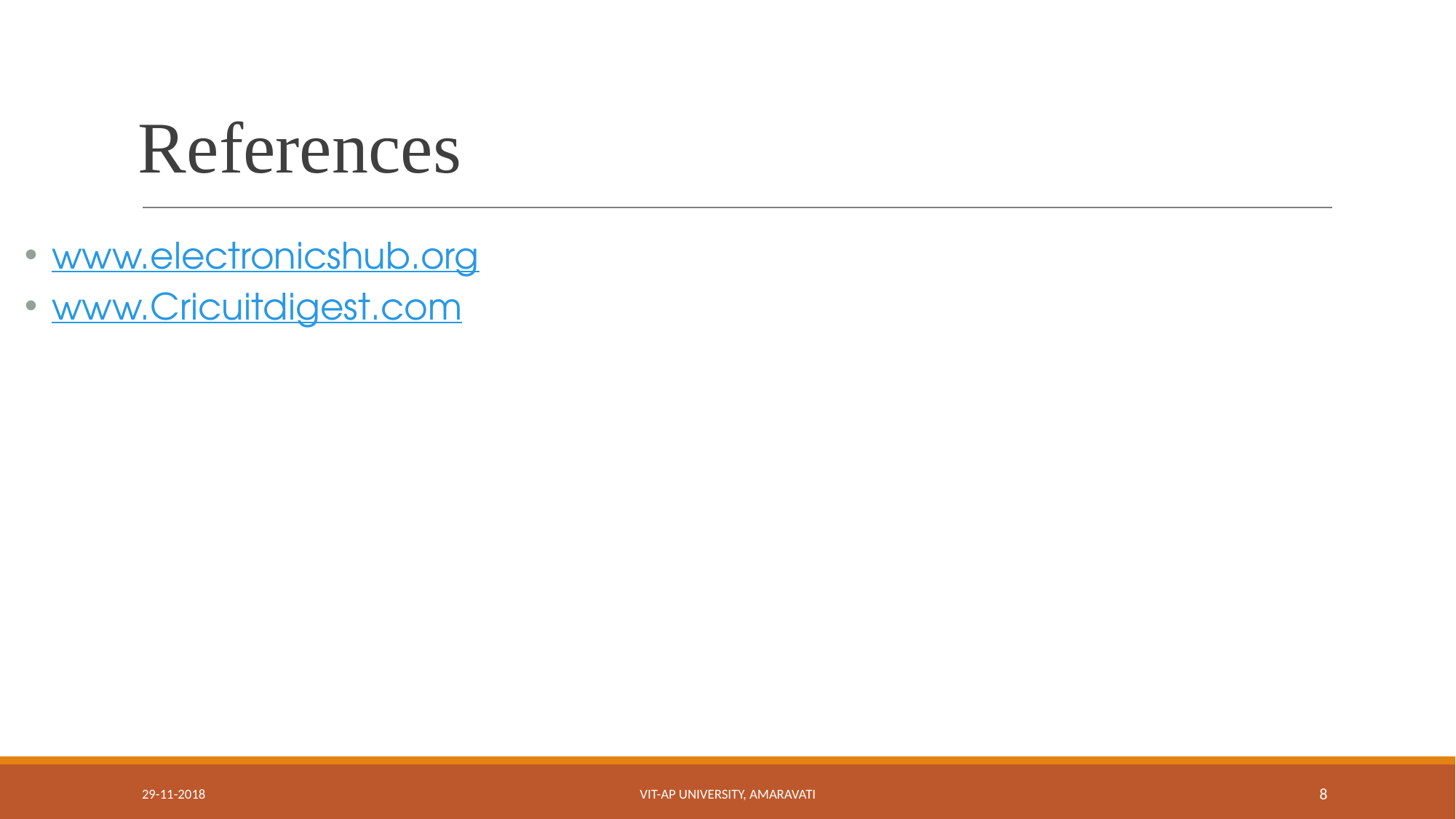

# References
www.electronicshub.org
www.Cricuitdigest.com

29-11-2018
VIT-AP UNIVERSITY, AMARAVATI
8